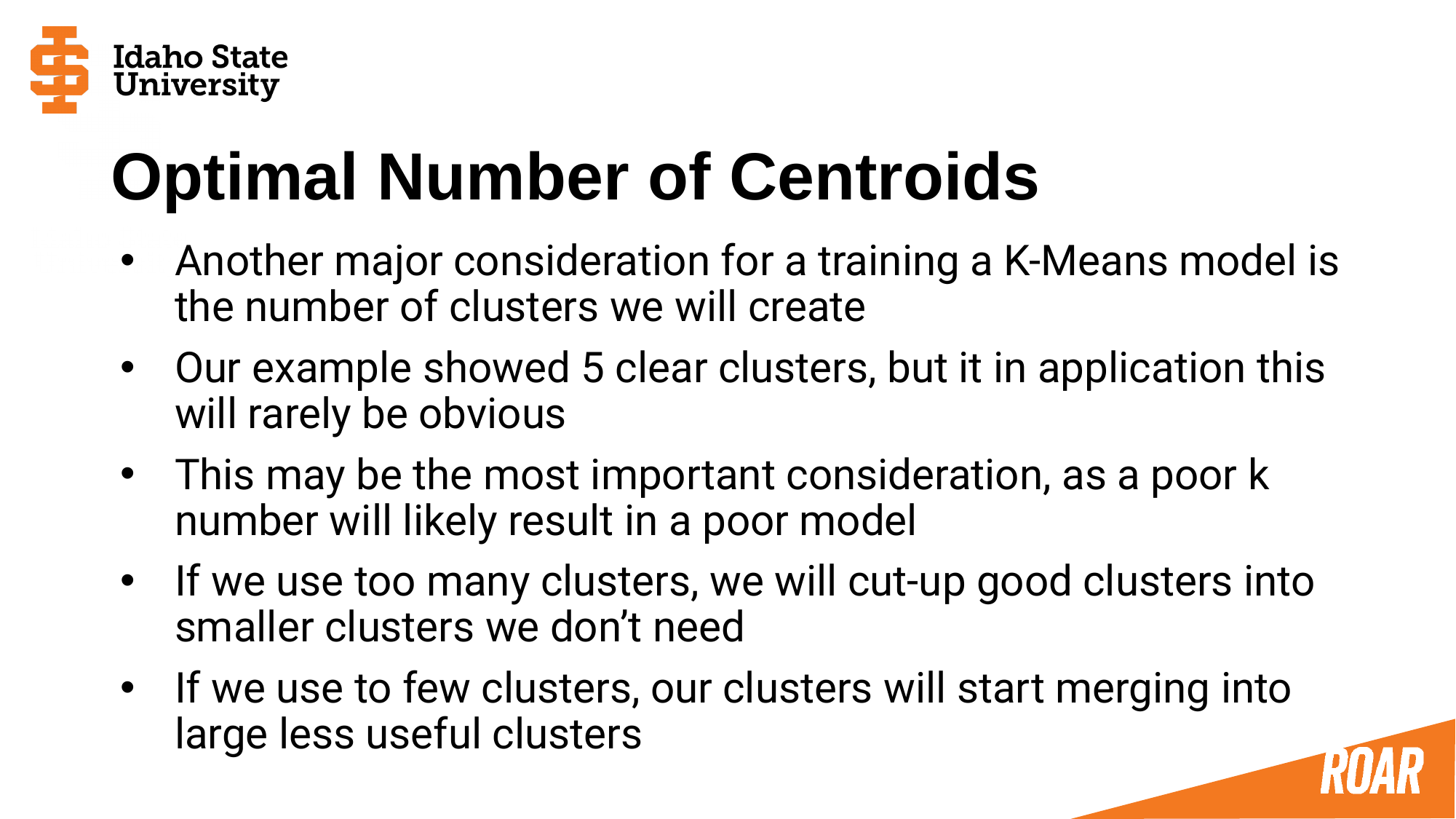

# Optimal Number of Centroids
Another major consideration for a training a K-Means model is the number of clusters we will create
Our example showed 5 clear clusters, but it in application this will rarely be obvious
This may be the most important consideration, as a poor k number will likely result in a poor model
If we use too many clusters, we will cut-up good clusters into smaller clusters we don’t need
If we use to few clusters, our clusters will start merging into large less useful clusters